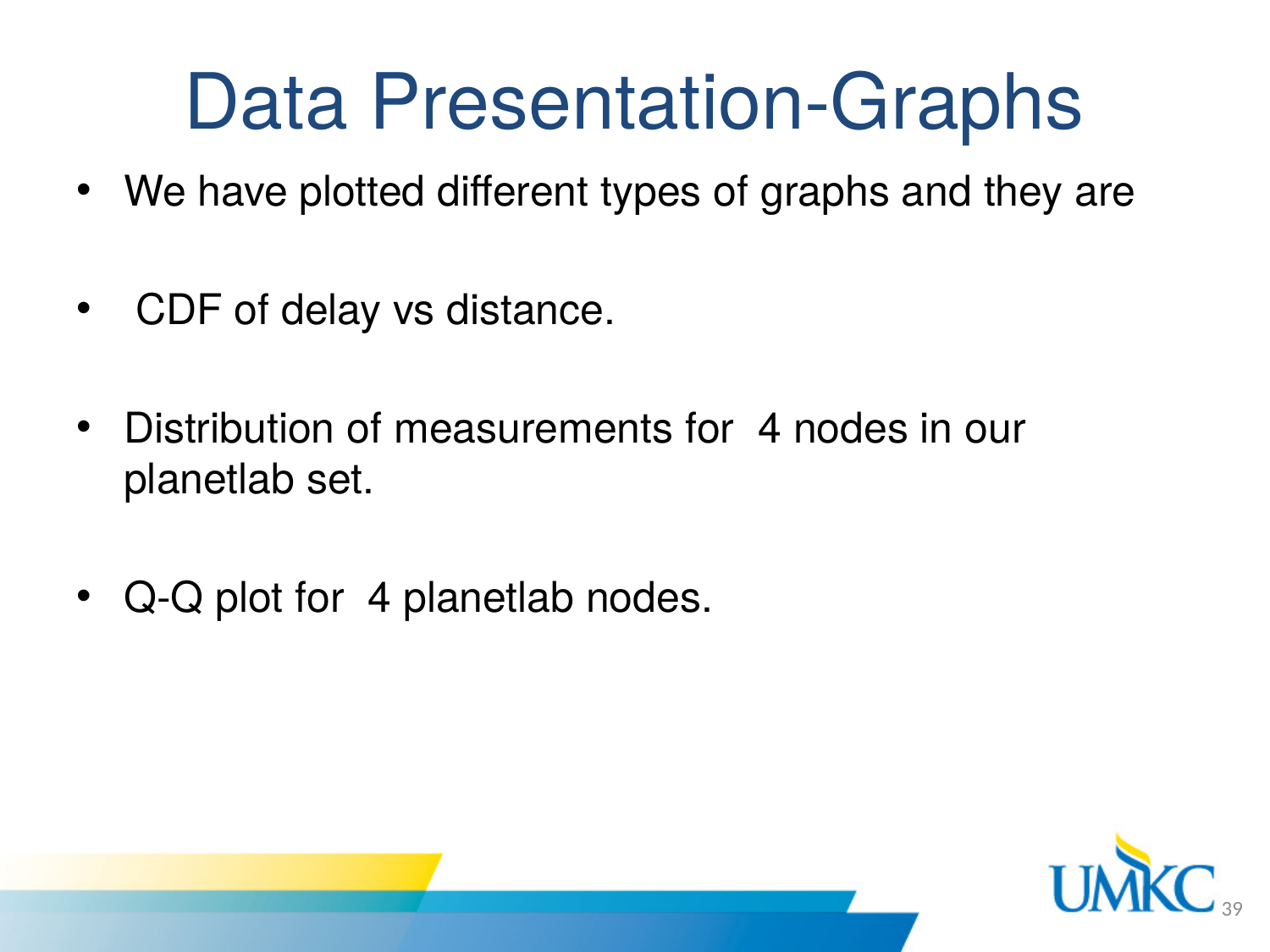

# Data Presentation-Graphs
We have plotted different types of graphs and they are

 CDF of delay vs distance.

Distribution of measurements for  4 nodes in our planetlab set.

Q-Q plot for  4 planetlab nodes.

39